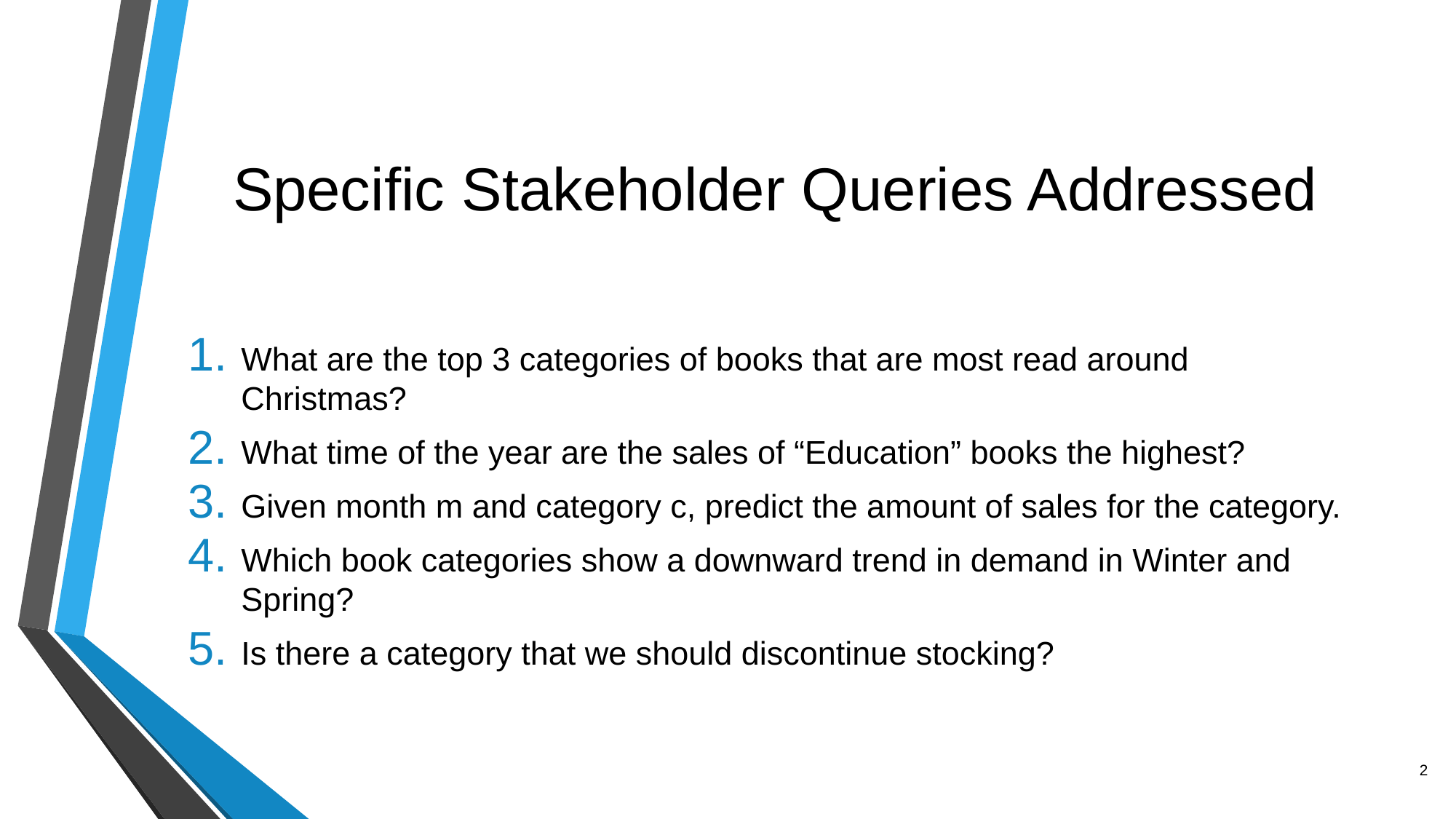

# Specific Stakeholder Queries Addressed
What are the top 3 categories of books that are most read around Christmas?
What time of the year are the sales of “Education” books the highest?
Given month m and category c, predict the amount of sales for the category.
Which book categories show a downward trend in demand in Winter and Spring?
Is there a category that we should discontinue stocking?
2